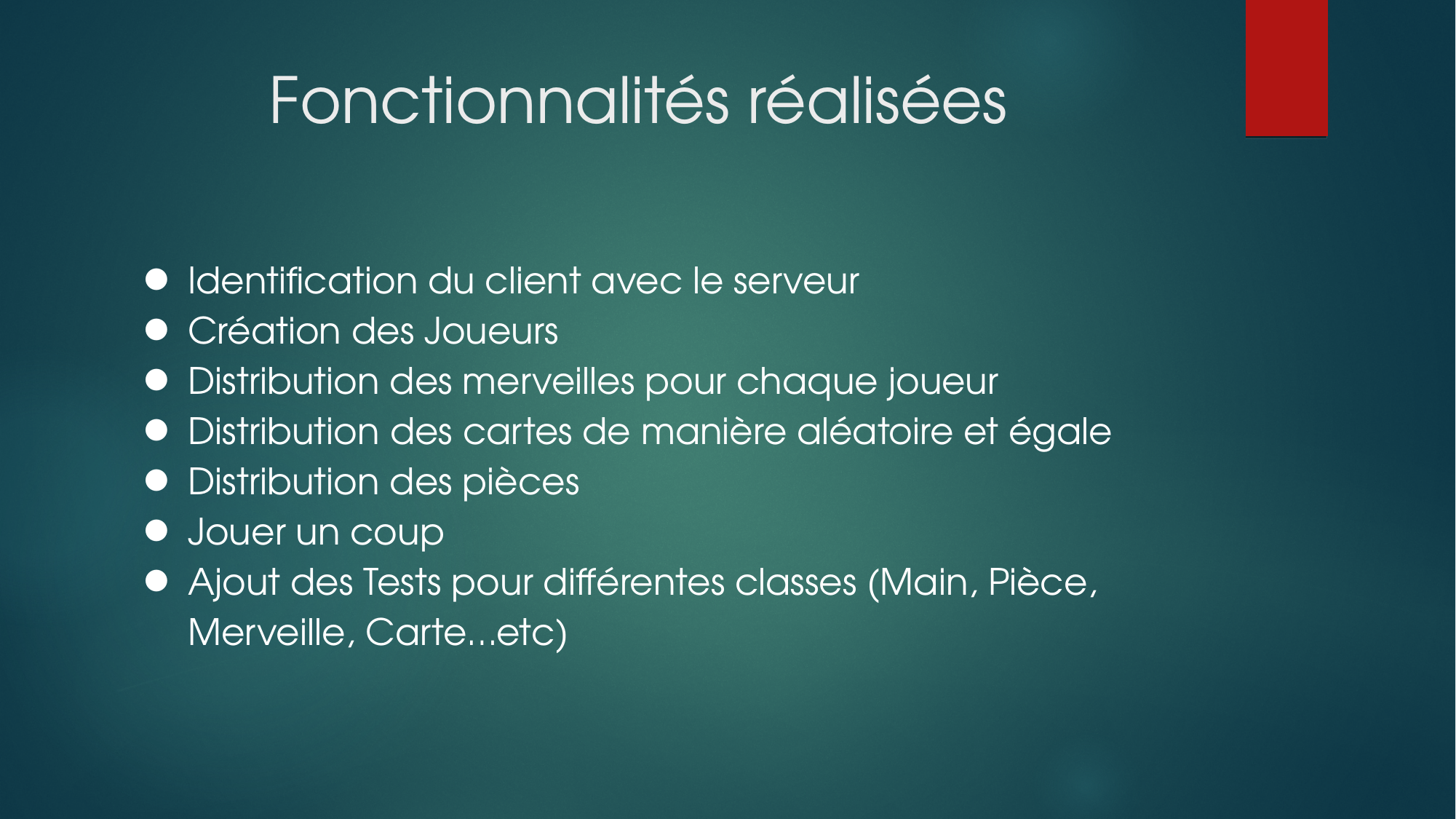

Fonctionnalités réalisées
Identification du client avec le serveur
Création des Joueurs
Distribution des merveilles pour chaque joueur
Distribution des cartes de manière aléatoire et égale
Distribution des pièces
Jouer un coup
Ajout des Tests pour différentes classes (Main, Pièce, Merveille, Carte…etc)